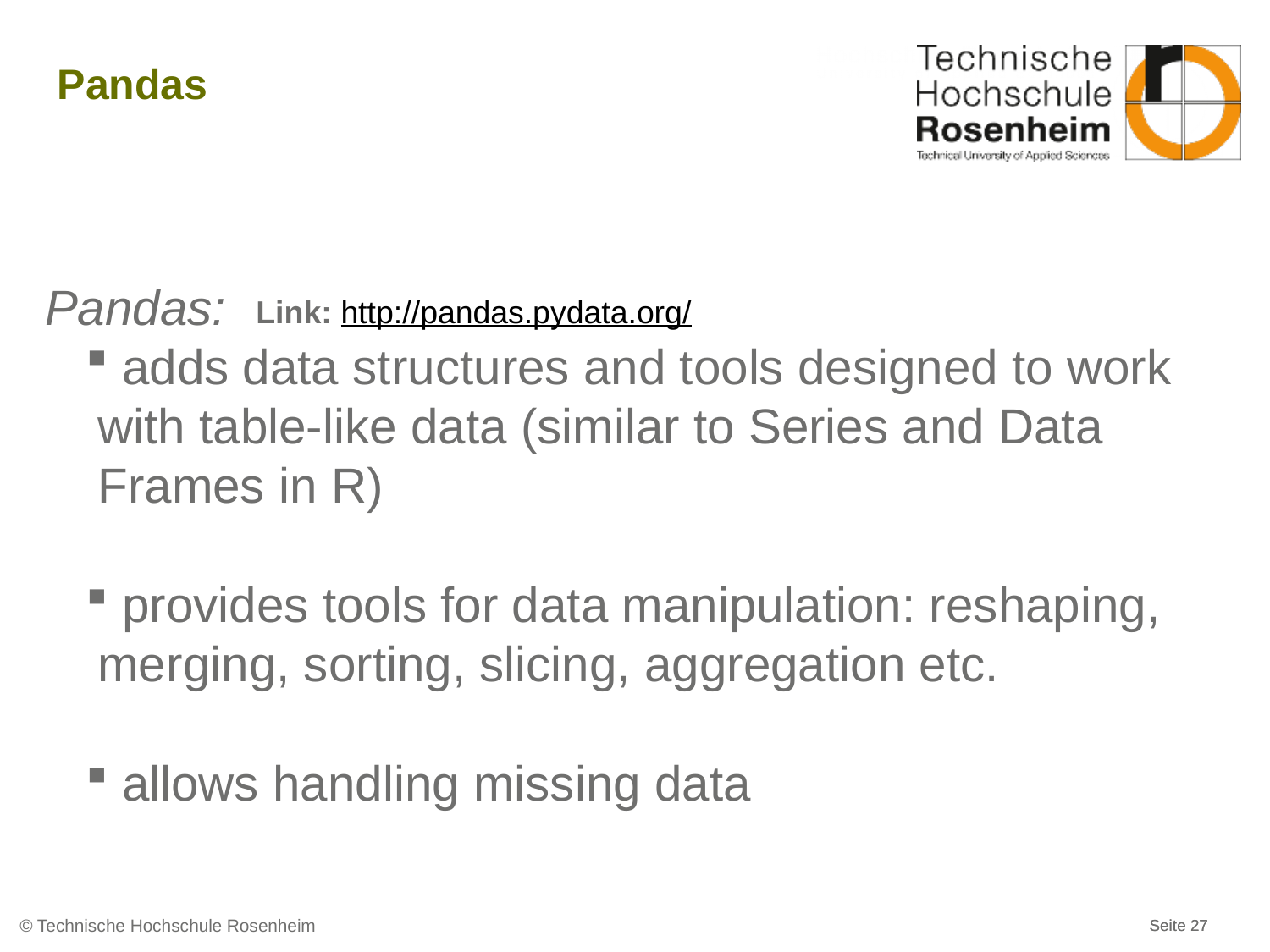

# Pandas
Pandas:
 adds data structures and tools designed to work with table-like data (similar to Series and Data Frames in R)

 provides tools for data manipulation: reshaping, merging, sorting, slicing, aggregation etc.

 allows handling missing data
Link: http://pandas.pydata.org/